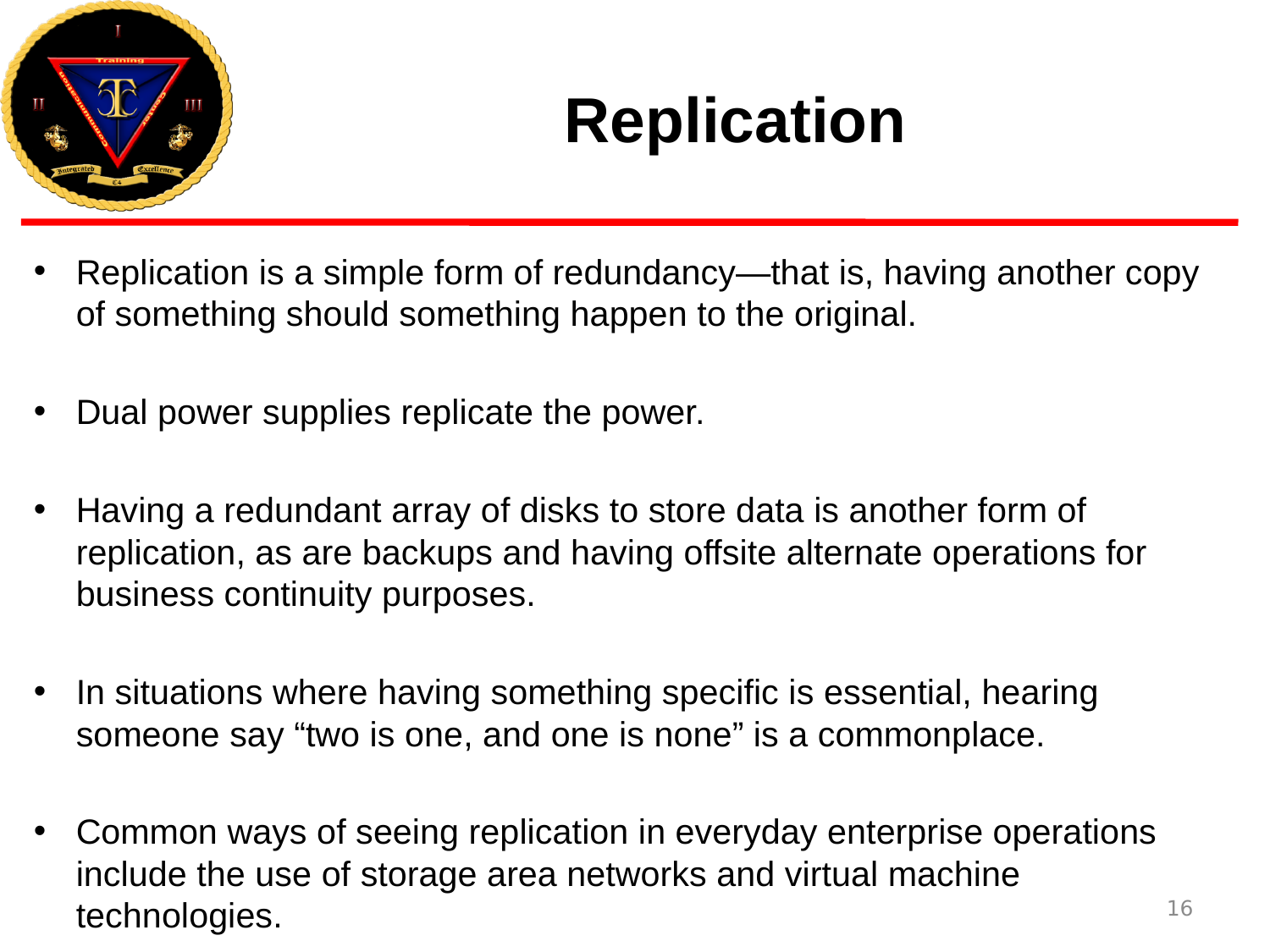

# Replication
Replication is a simple form of redundancy—that is, having another copy of something should something happen to the original.

Dual power supplies replicate the power.

Having a redundant array of disks to store data is another form of replication, as are backups and having offsite alternate operations for business continuity purposes.

In situations where having something specific is essential, hearing someone say “two is one, and one is none” is a commonplace.

Common ways of seeing replication in everyday enterprise operations include the use of storage area networks and virtual machine technologies.
16